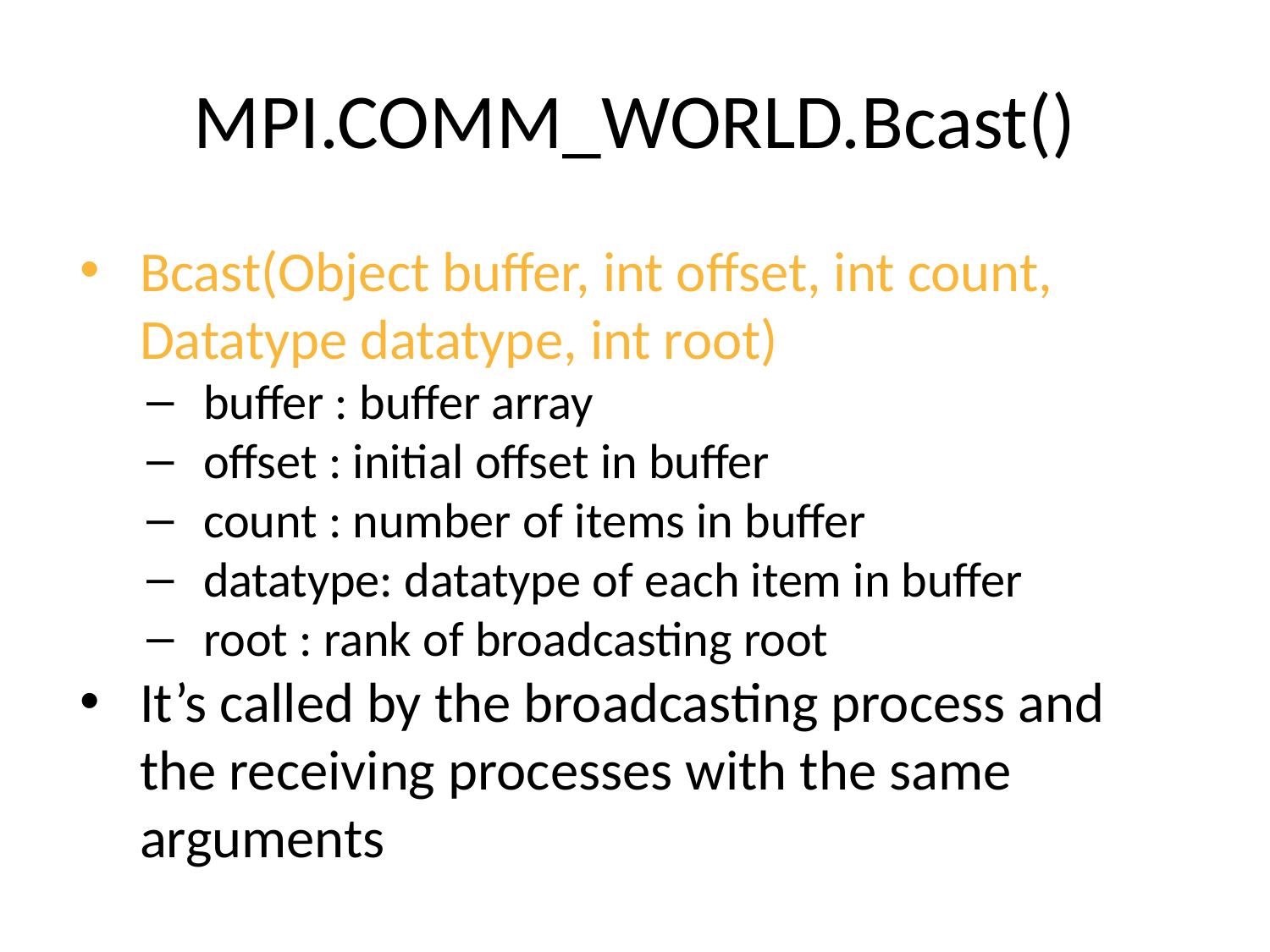

# MPI.COMM_WORLD.Bcast()
Bcast(Object buffer, int offset, int count, Datatype datatype, int root)
buffer : buffer array
offset : initial offset in buffer
count : number of items in buffer
datatype: datatype of each item in buffer
root : rank of broadcasting root
It’s called by the broadcasting process and the receiving processes with the same arguments